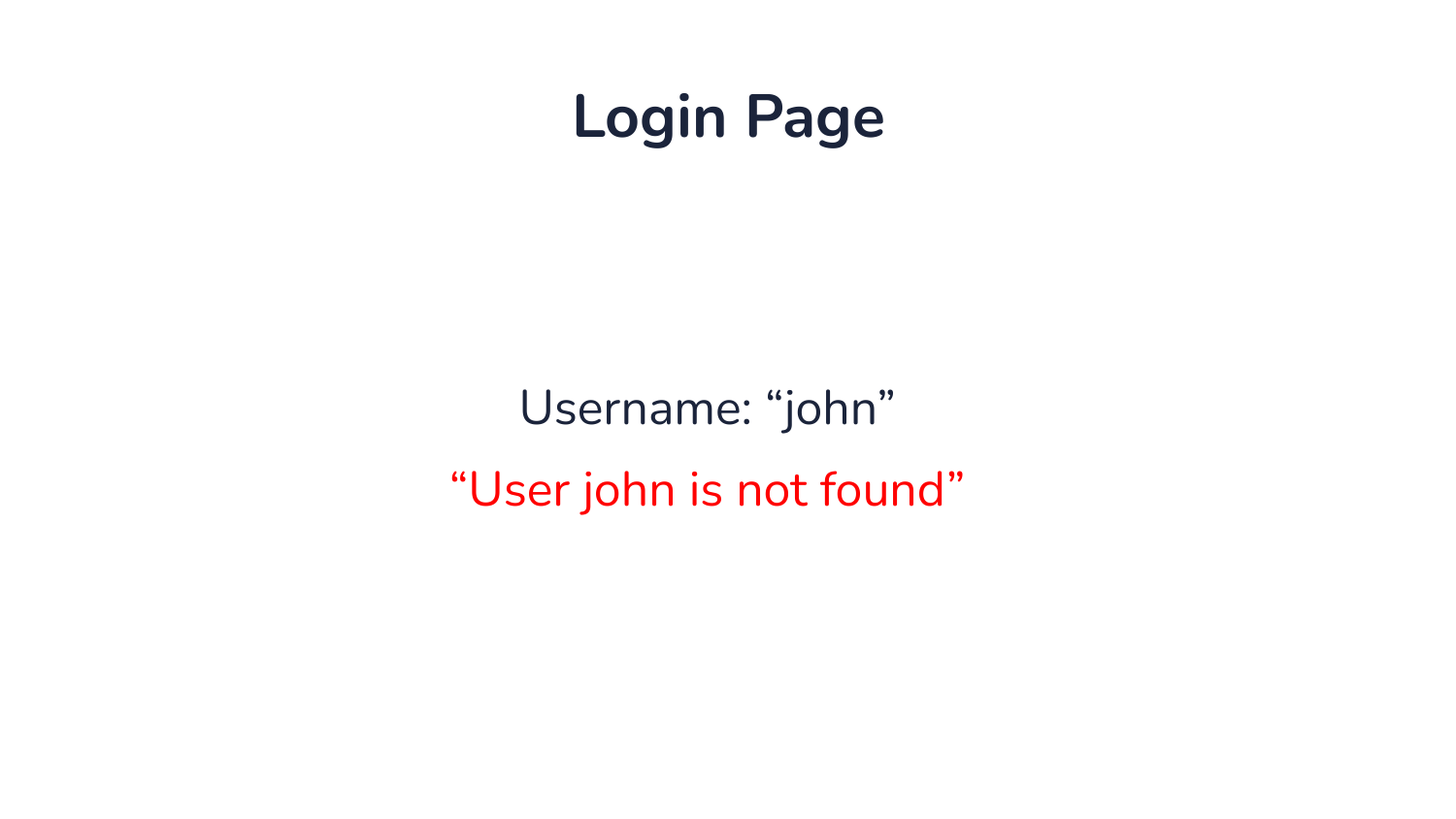

Login Page
Username: “john”
“User john is not found”